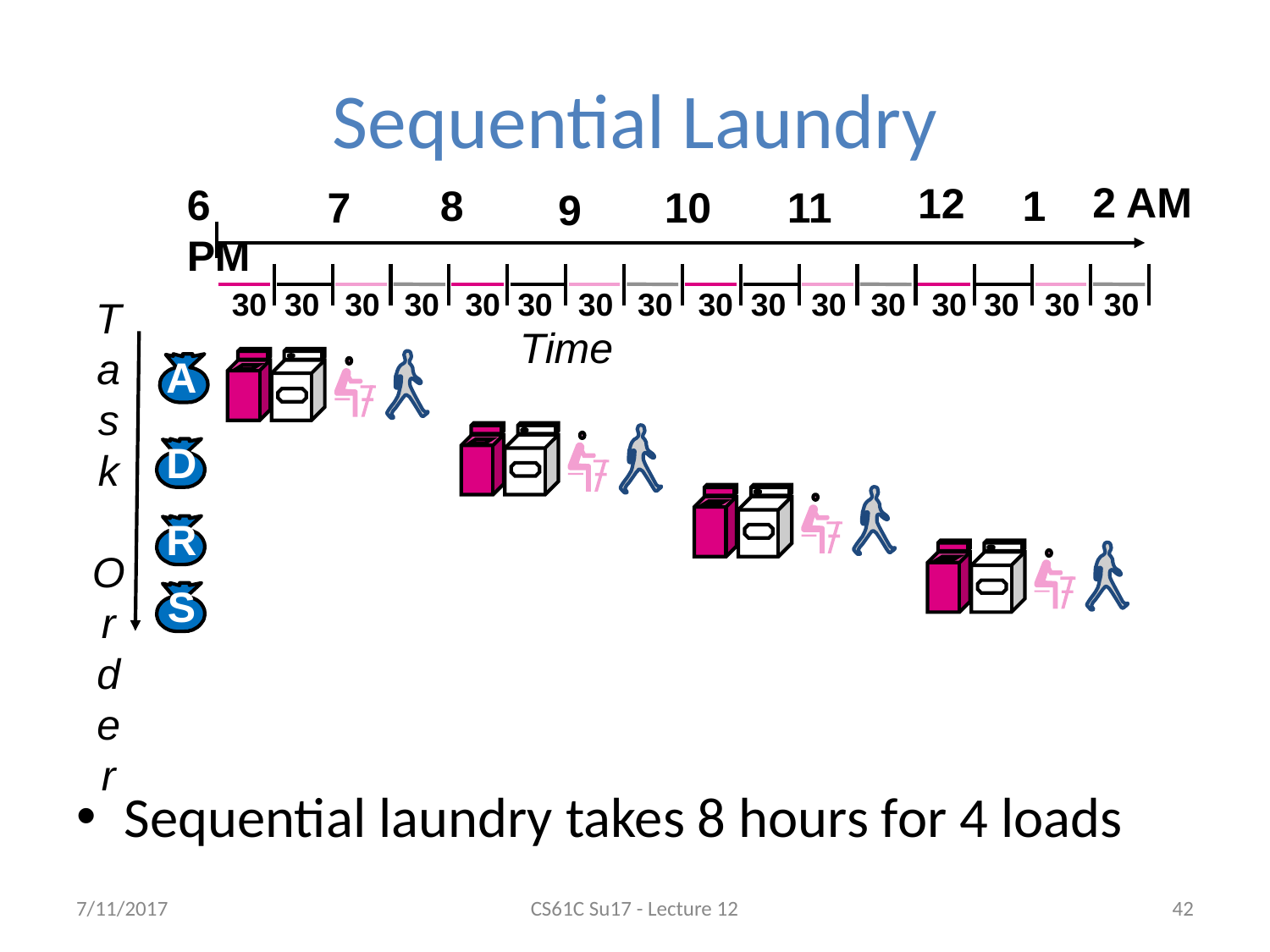

# Sequential Laundry
2 AM
12
6 PM
1
8
7
11
10
9
30
30
30
30
30
30
30
30
30
30
30
30
30
30
30
30
Time

Sequential laundry takes 8 hours for 4 loads
T
a
s
k

O
r
d
e
r
A

D

R

S

7/11/2017
CS61C Su17 - Lecture 12
42